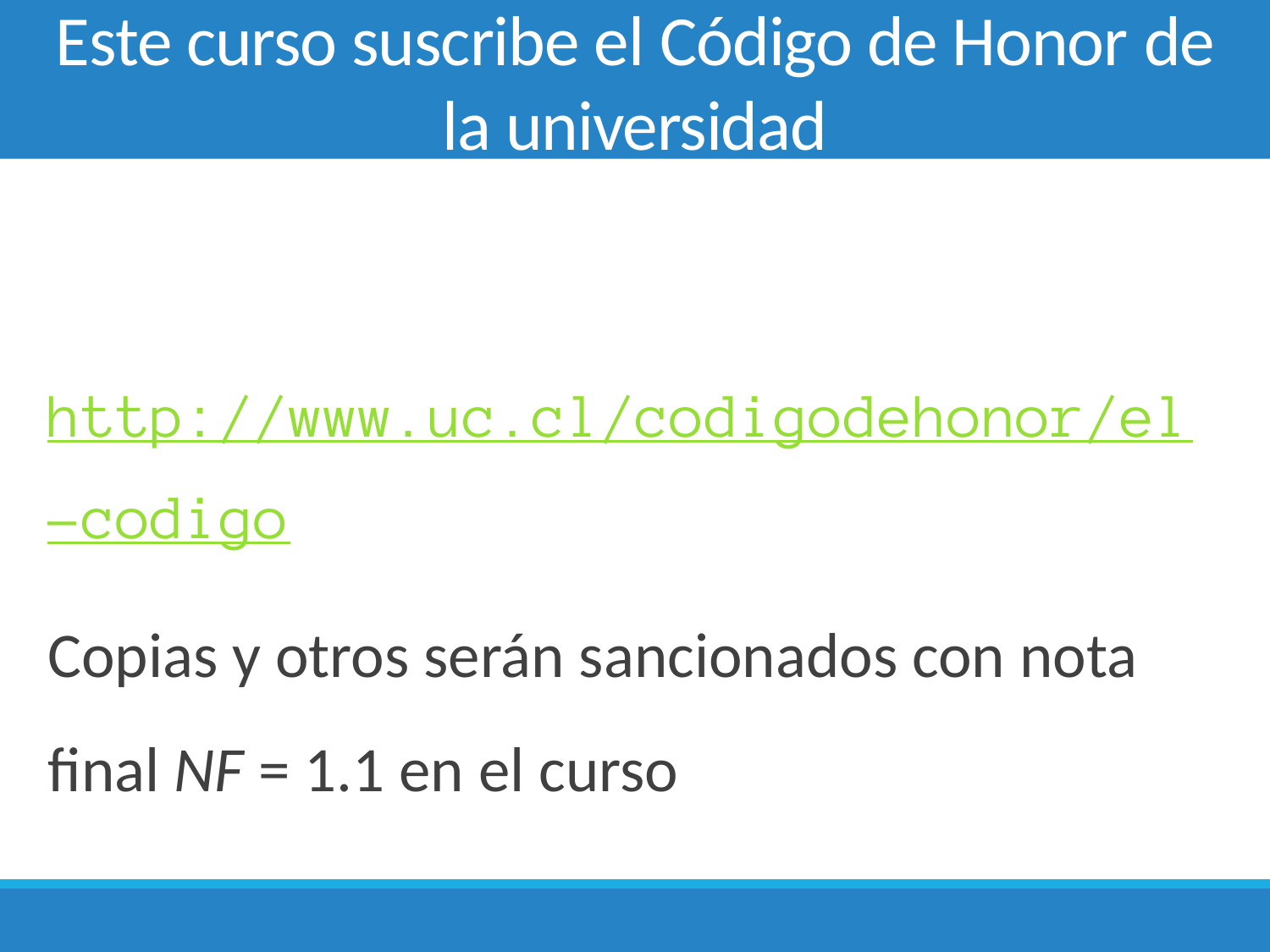

# Este curso suscribe el Código de Honor de la universidad
http://www.uc.cl/codigodehonor/el-codigo
Copias y otros serán sancionados con nota final NF = 1.1 en el curso